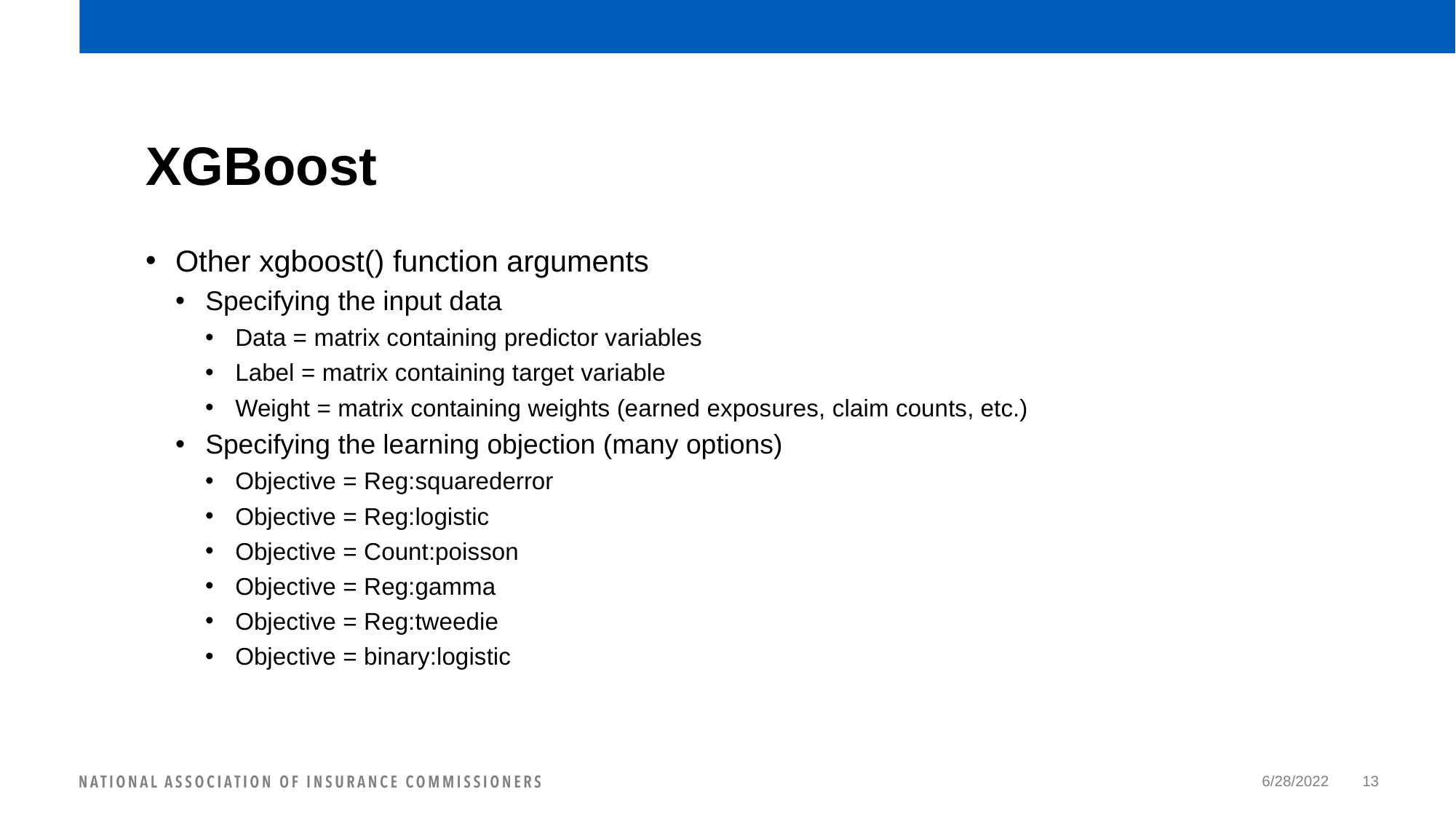

# XGBoost
Other xgboost() function arguments
Specifying the input data
Data = matrix containing predictor variables
Label = matrix containing target variable
Weight = matrix containing weights (earned exposures, claim counts, etc.)
Specifying the learning objection (many options)
Objective = Reg:squarederror
Objective = Reg:logistic
Objective = Count:poisson
Objective = Reg:gamma
Objective = Reg:tweedie
Objective = binary:logistic

6/28/2022
13